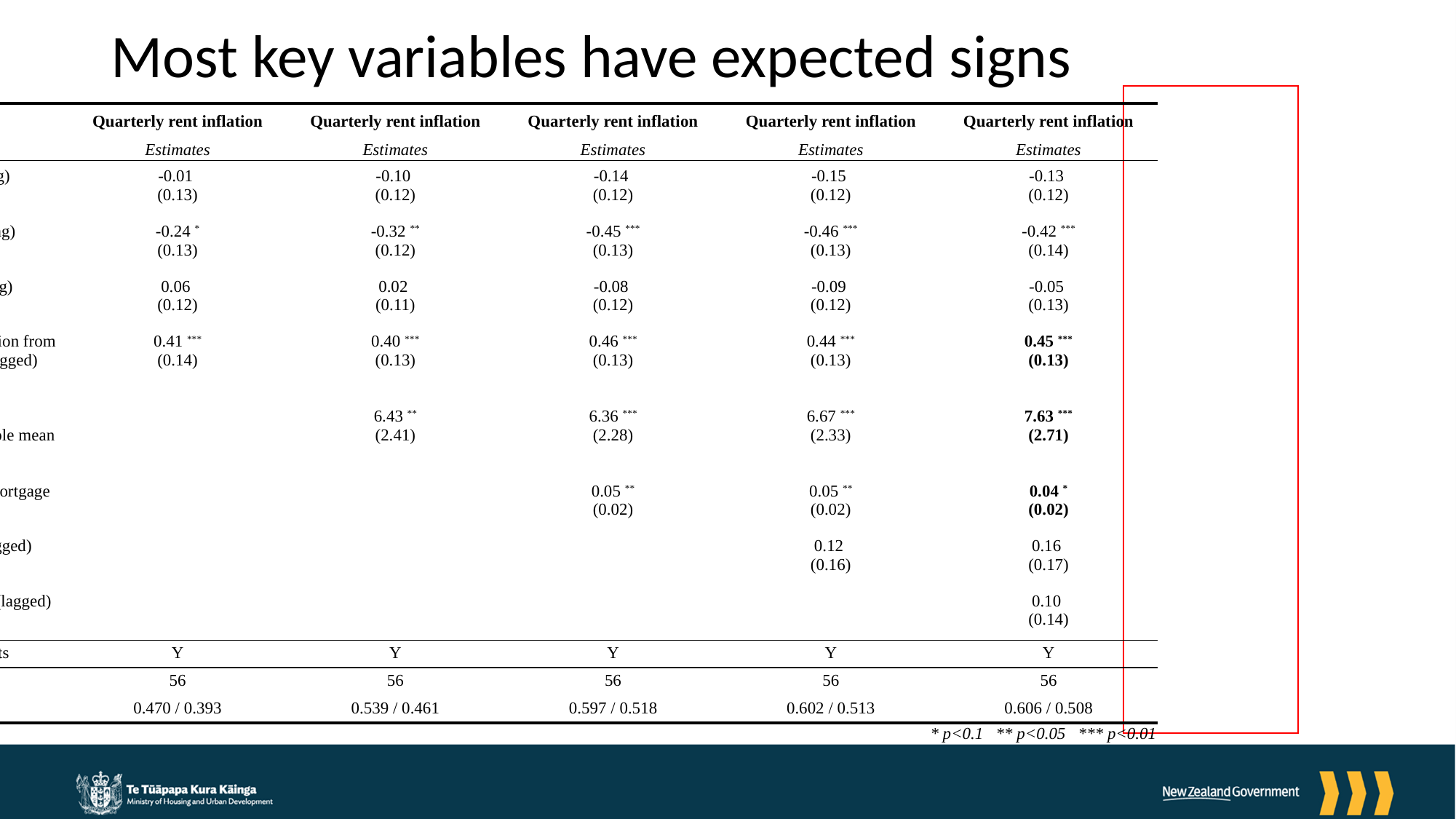

# Most key variables have expected signs

|  | Quarterly rent inflation | Quarterly rent inflation | Quarterly rent inflation | Quarterly rent inflation | Quarterly rent inflation |
| --- | --- | --- | --- | --- | --- |
| Predictors | Estimates | Estimates | Estimates | Estimates | Estimates |
| Rent inflation (1st lag) | -0.01 (0.13) | -0.10 (0.12) | -0.14 (0.12) | -0.15 (0.12) | -0.13 (0.12) |
| Rent inflation (2nd lag) | -0.24 \* (0.13) | -0.32 \*\* (0.12) | -0.45 \*\*\* (0.13) | -0.46 \*\*\* (0.13) | -0.42 \*\*\* (0.14) |
| Rent inflation (3rd lag) | 0.06 (0.12) | 0.02 (0.11) | -0.08 (0.12) | -0.09 (0.12) | -0.05 (0.13) |
| Wage growth (deviation from sample mean 0.93, lagged) | 0.41 \*\*\* (0.14) | 0.40 \*\*\* (0.13) | 0.46 \*\*\* (0.13) | 0.44 \*\*\* (0.13) | 0.45 \*\*\* (0.13) |
| People per dwelling (deviation from sample mean 2.57, lagged) |  | 6.43 \*\* (2.41) | 6.36 \*\*\* (2.28) | 6.67 \*\*\* (2.33) | 7.63 \*\*\* (2.71) |
| Change in floating mortgage rate (lagged) |  |  | 0.05 \*\* (0.02) | 0.05 \*\* (0.02) | 0.04 \* (0.02) |
| General inflation (lagged) |  |  |  | 0.12 (0.16) | 0.16 (0.17) |
| Unemployment rate (lagged) |  |  |  |  | 0.10 (0.14) |
| Quarterly fixed effects | Y | Y | Y | Y | Y |
| Observations | 56 | 56 | 56 | 56 | 56 |
| R2 / R2 adjusted | 0.470 / 0.393 | 0.539 / 0.461 | 0.597 / 0.518 | 0.602 / 0.513 | 0.606 / 0.508 |
| \* p<0.1   \*\* p<0.05   \*\*\* p<0.01 |  |  |  |  |  |